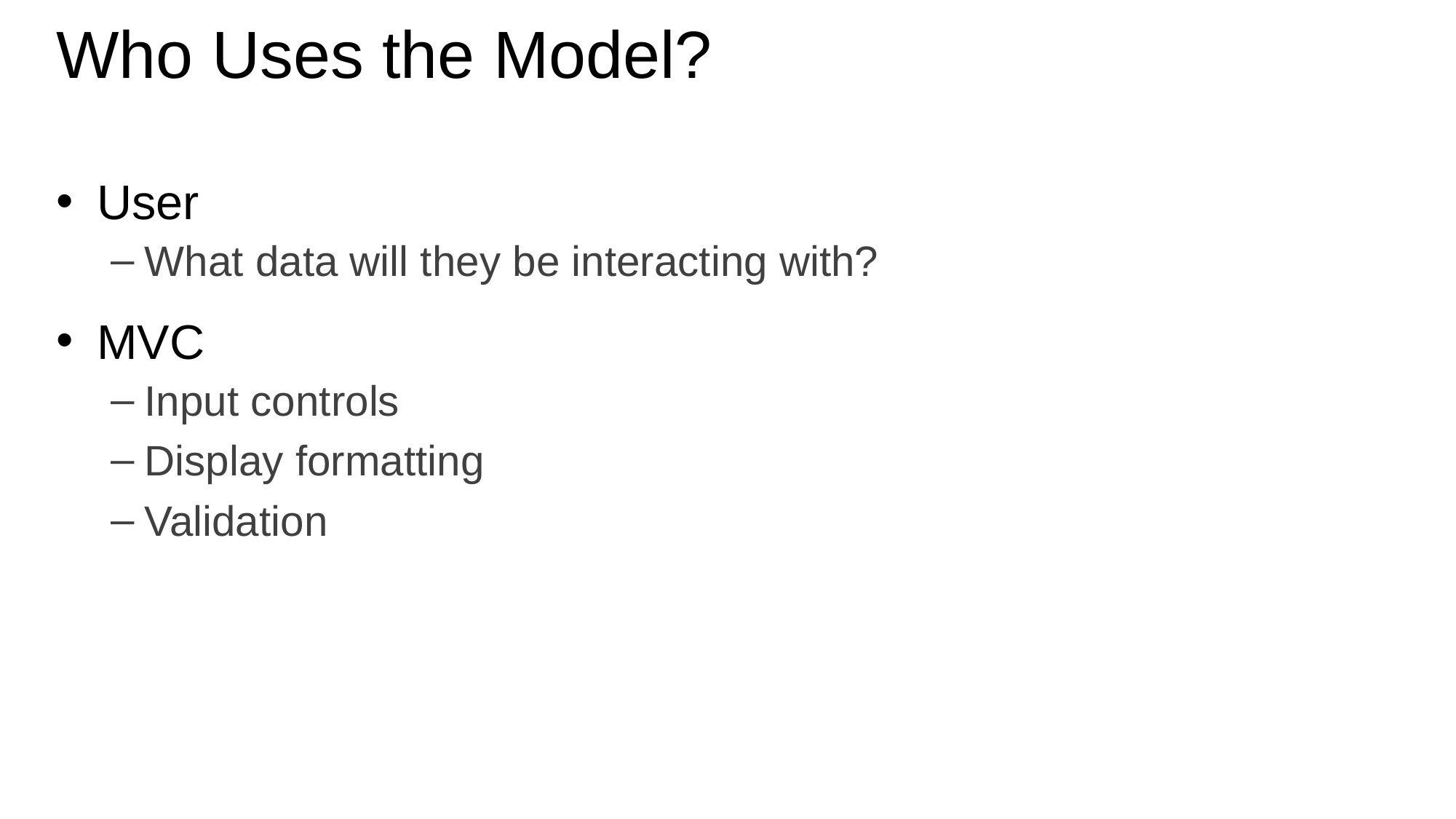

# Who Uses the Model?
User
What data will they be interacting with?
MVC
Input controls
Display formatting
Validation